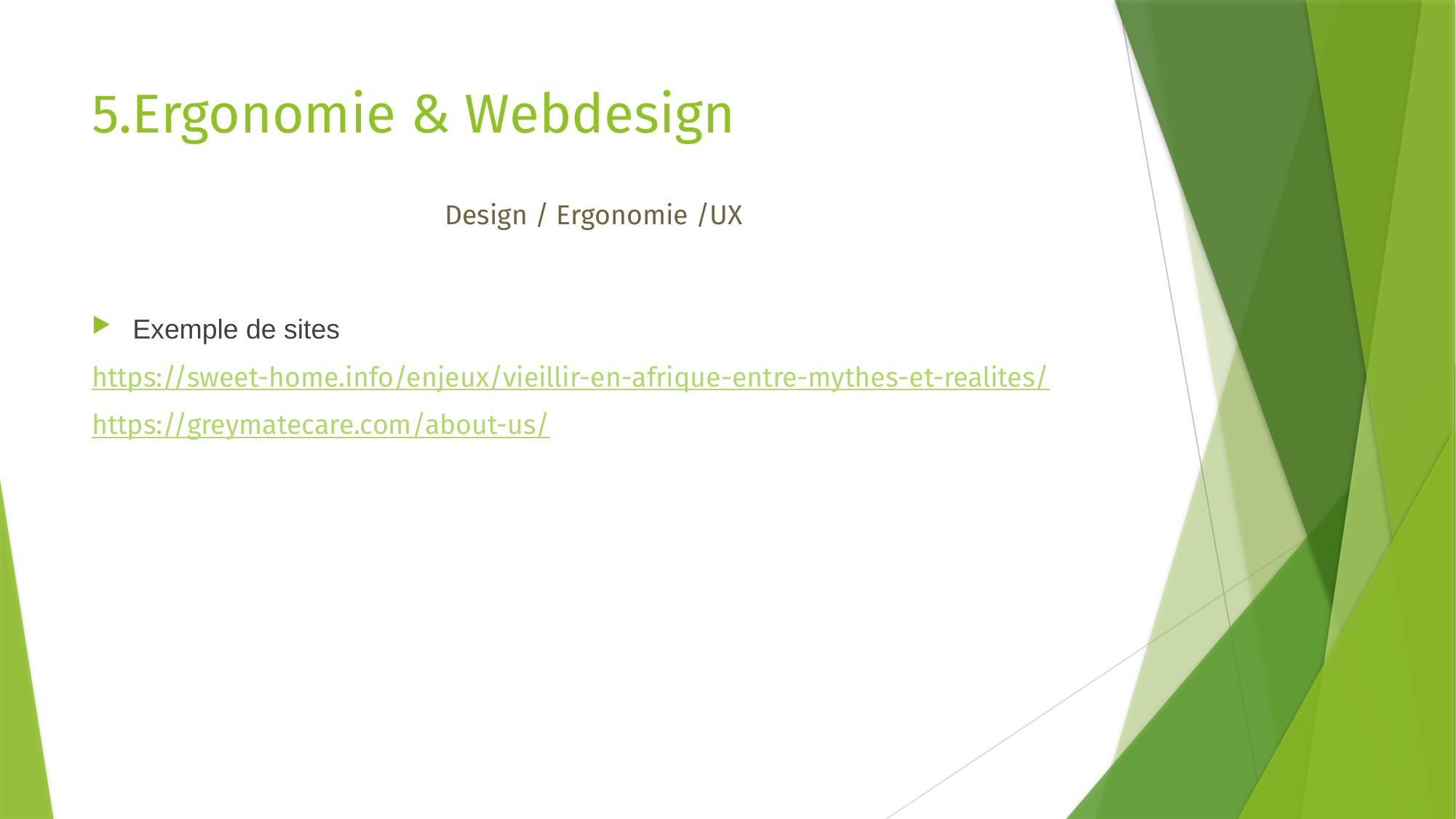

5.Ergonomie & Webdesign
Design / Ergonomie /UX

Exemple de sites
https://sweet-home.info/enjeux/vieillir-en-afrique-entre-mythes-et-realites/
https://greymatecare.com/about-us/